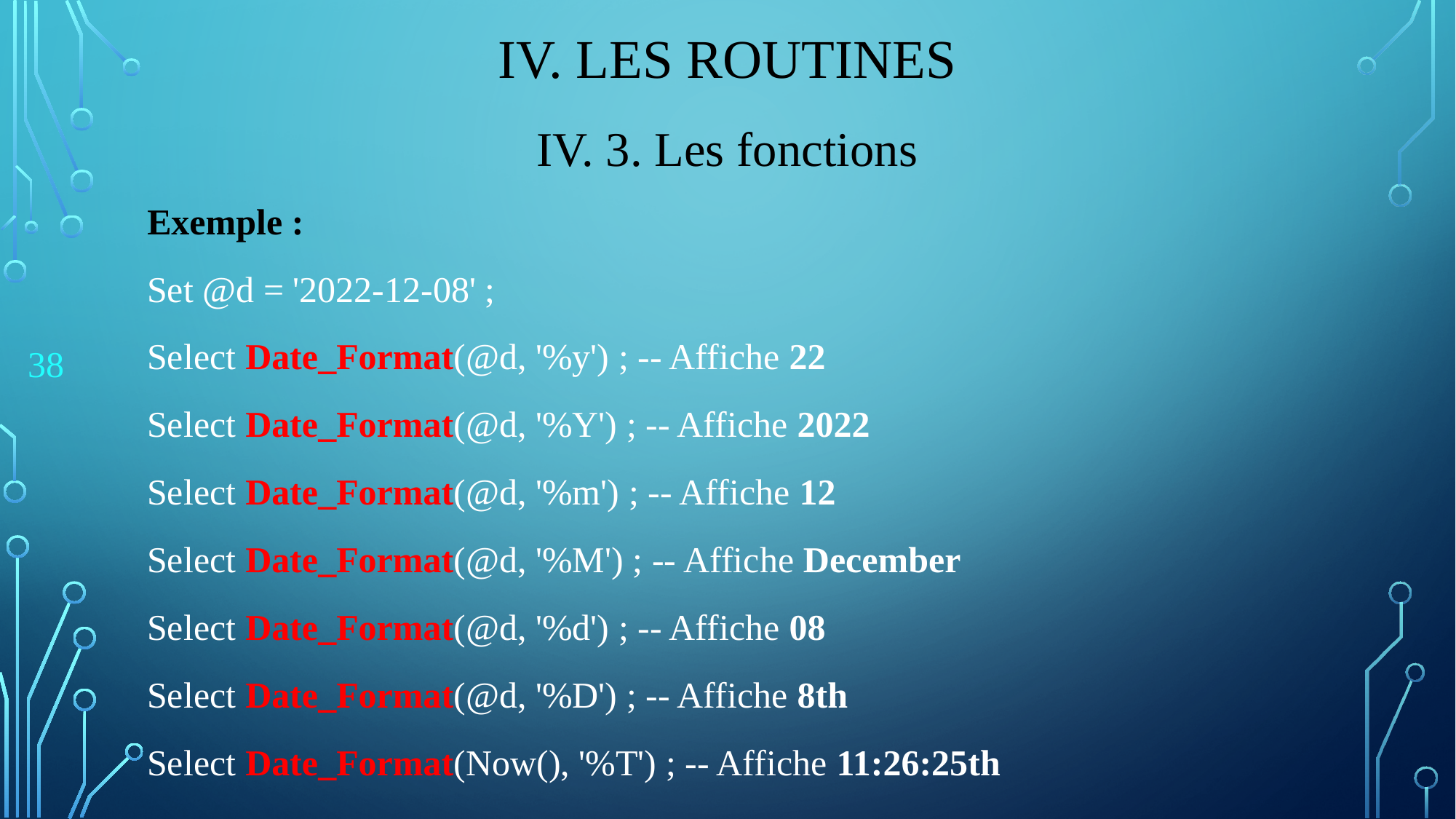

# IV. Les Routines
IV. 3. Les fonctions
Exemple :
Set @d = '2022-12-08' ;
Select Date_Format(@d, '%y') ; -- Affiche 22
Select Date_Format(@d, '%Y') ; -- Affiche 2022
Select Date_Format(@d, '%m') ; -- Affiche 12
Select Date_Format(@d, '%M') ; -- Affiche December
Select Date_Format(@d, '%d') ; -- Affiche 08
Select Date_Format(@d, '%D') ; -- Affiche 8th
Select Date_Format(Now(), '%T') ; -- Affiche 11:26:25th
38